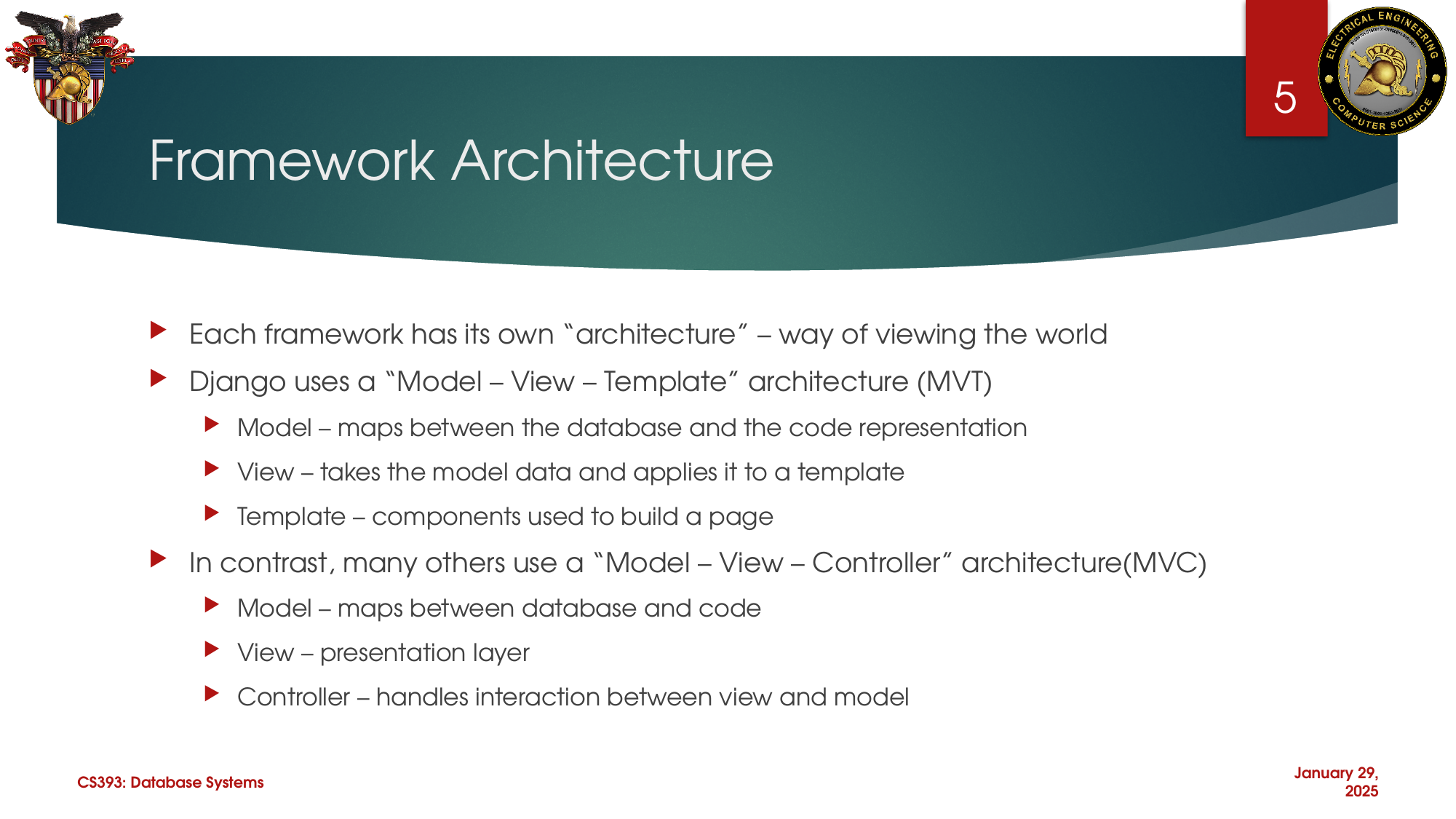

5
# Framework Architecture
Each framework has its own “architecture” – way of viewing the world
Django uses a “Model – View – Template” architecture (MVT)
Model – maps between the database and the code representation
View – takes the model data and applies it to a template
Template – components used to build a page
In contrast, many others use a “Model – View – Controller” architecture(MVC)
Model – maps between database and code
View – presentation layer
Controller – handles interaction between view and model
CS393: Database Systems
January 29, 2025